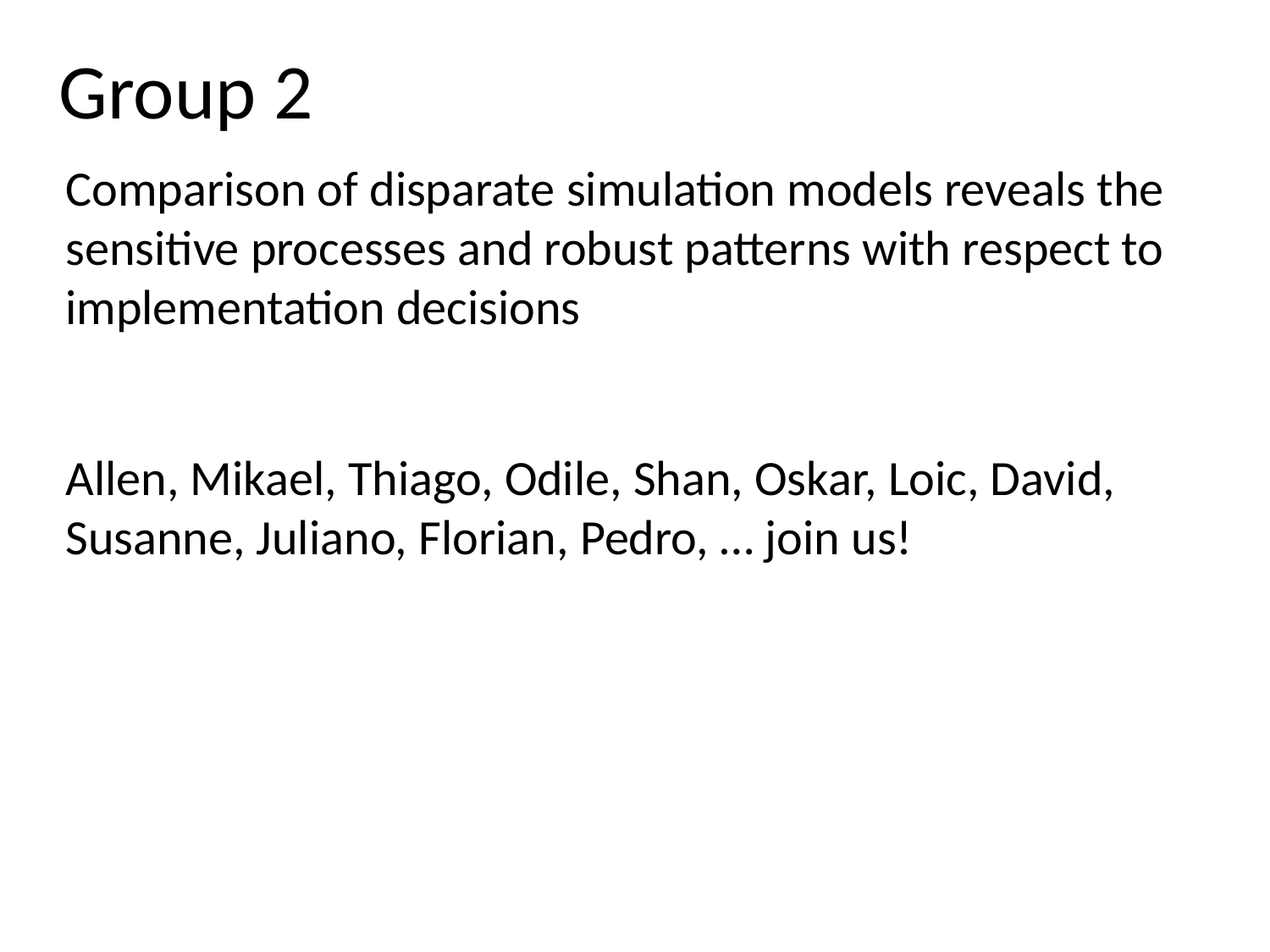

Group 2
Comparison of disparate simulation models reveals the  sensitive processes and robust patterns with respect to implementation decisions
Allen, Mikael, Thiago, Odile, Shan, Oskar, Loic, David, Susanne, Juliano, Florian, Pedro, … join us!